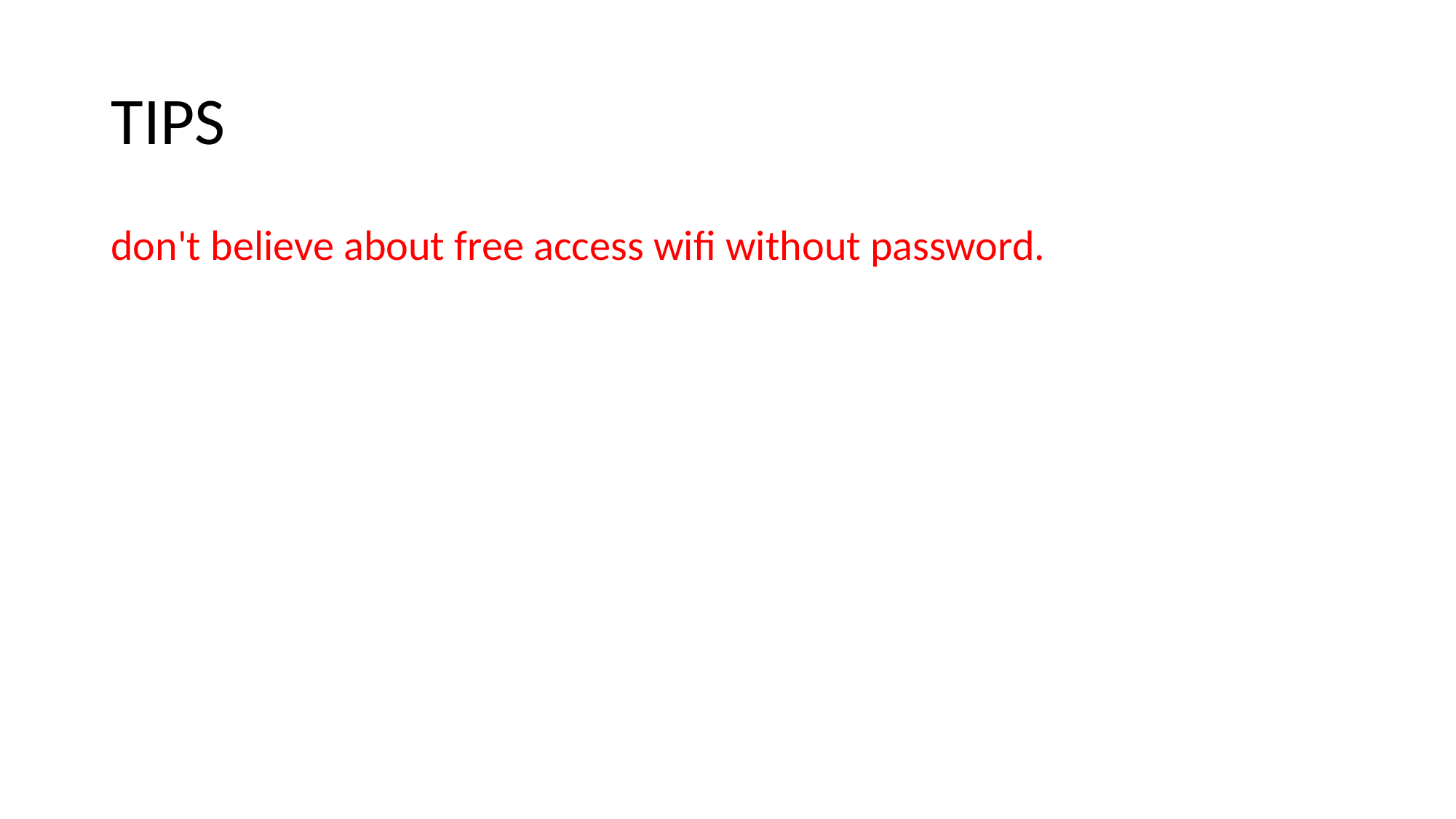

# TIPS
don't believe about free access wifi without password.